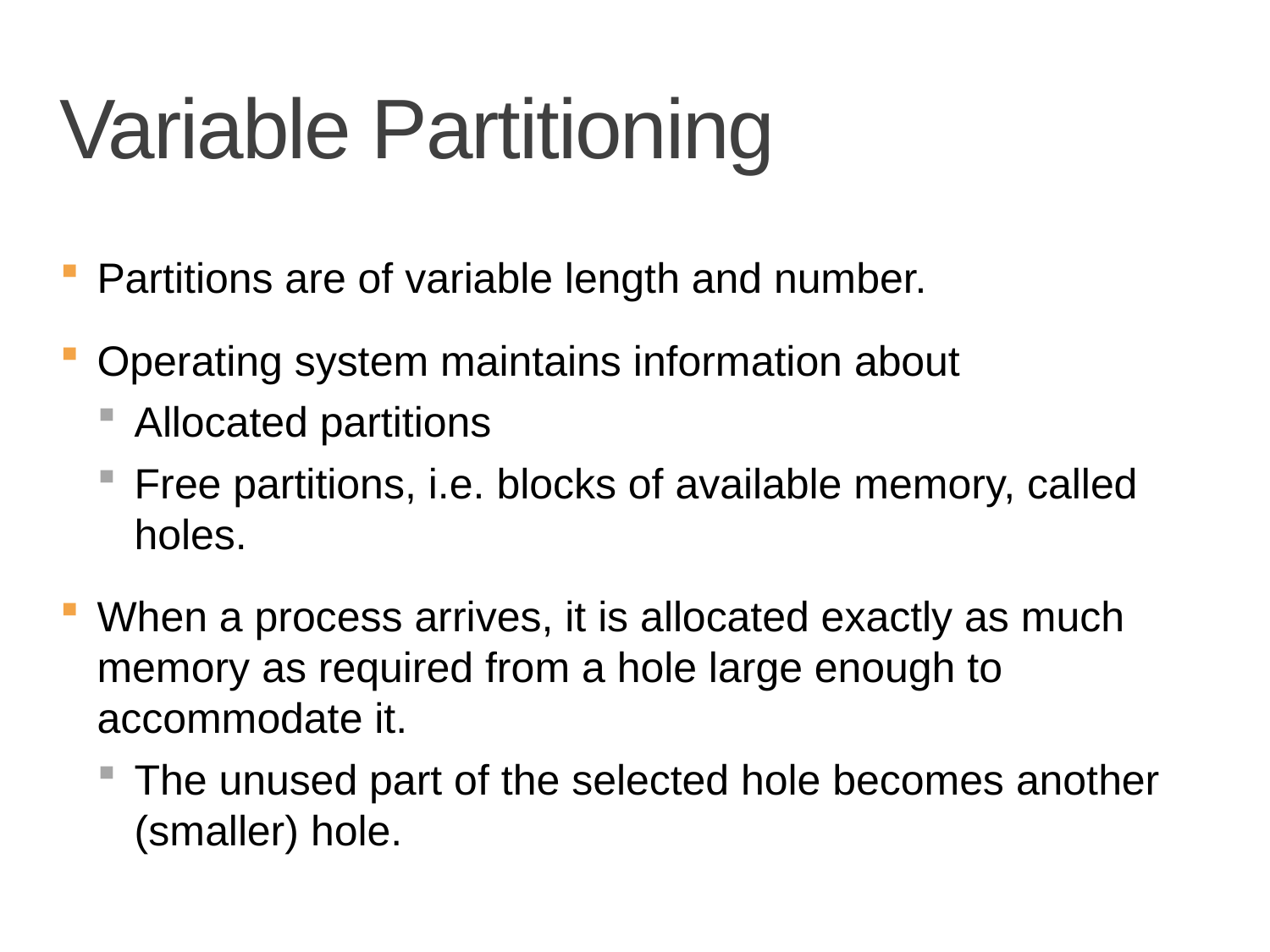

# Variable Partitioning
Partitions are of variable length and number.
Operating system maintains information about
Allocated partitions
Free partitions, i.e. blocks of available memory, called holes.
When a process arrives, it is allocated exactly as much memory as required from a hole large enough to accommodate it.
The unused part of the selected hole becomes another (smaller) hole.